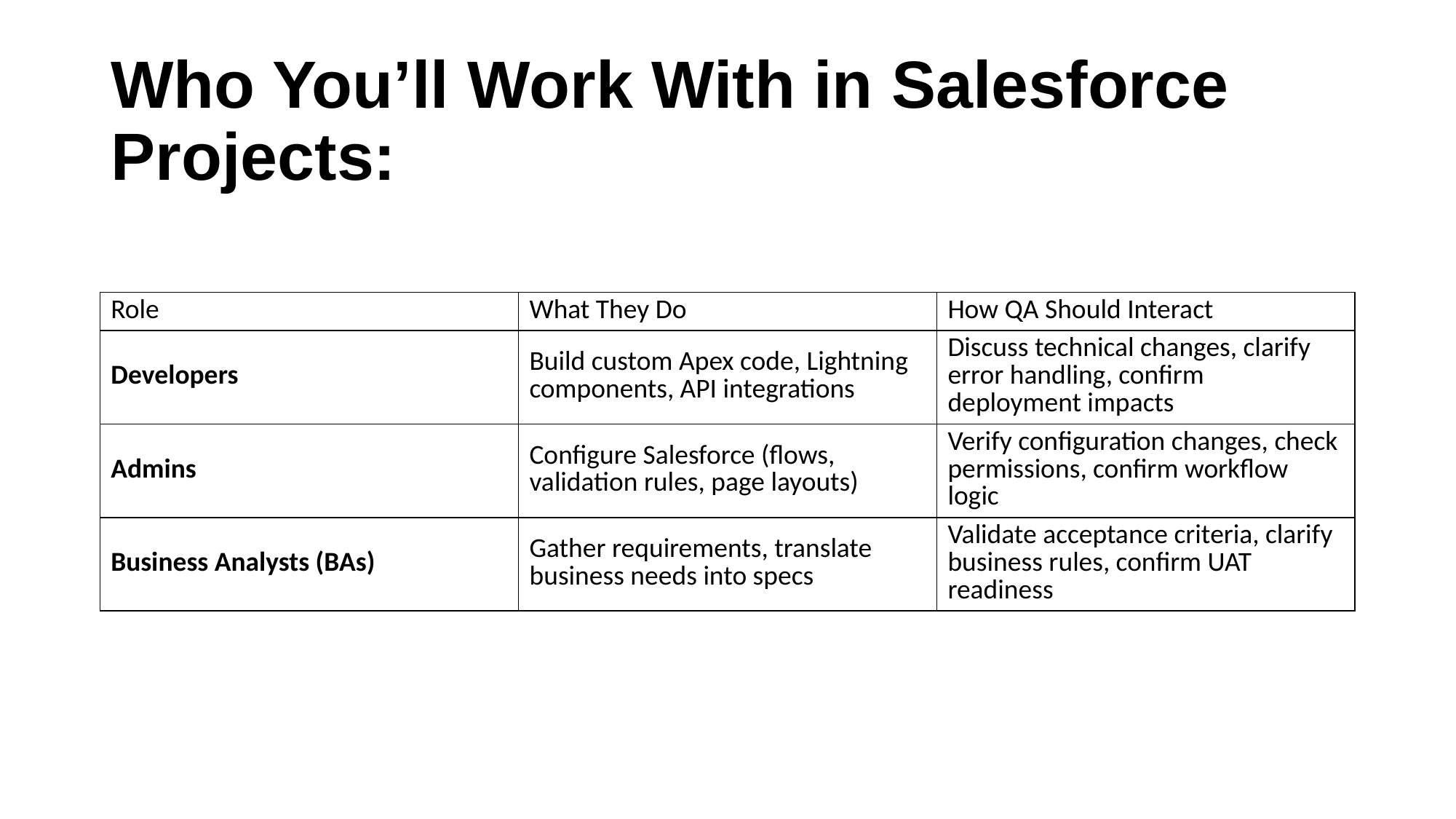

# Who You’ll Work With in Salesforce Projects:
| Role | What They Do | How QA Should Interact |
| --- | --- | --- |
| Developers | Build custom Apex code, Lightning components, API integrations | Discuss technical changes, clarify error handling, confirm deployment impacts |
| Admins | Configure Salesforce (flows, validation rules, page layouts) | Verify configuration changes, check permissions, confirm workflow logic |
| Business Analysts (BAs) | Gather requirements, translate business needs into specs | Validate acceptance criteria, clarify business rules, confirm UAT readiness |